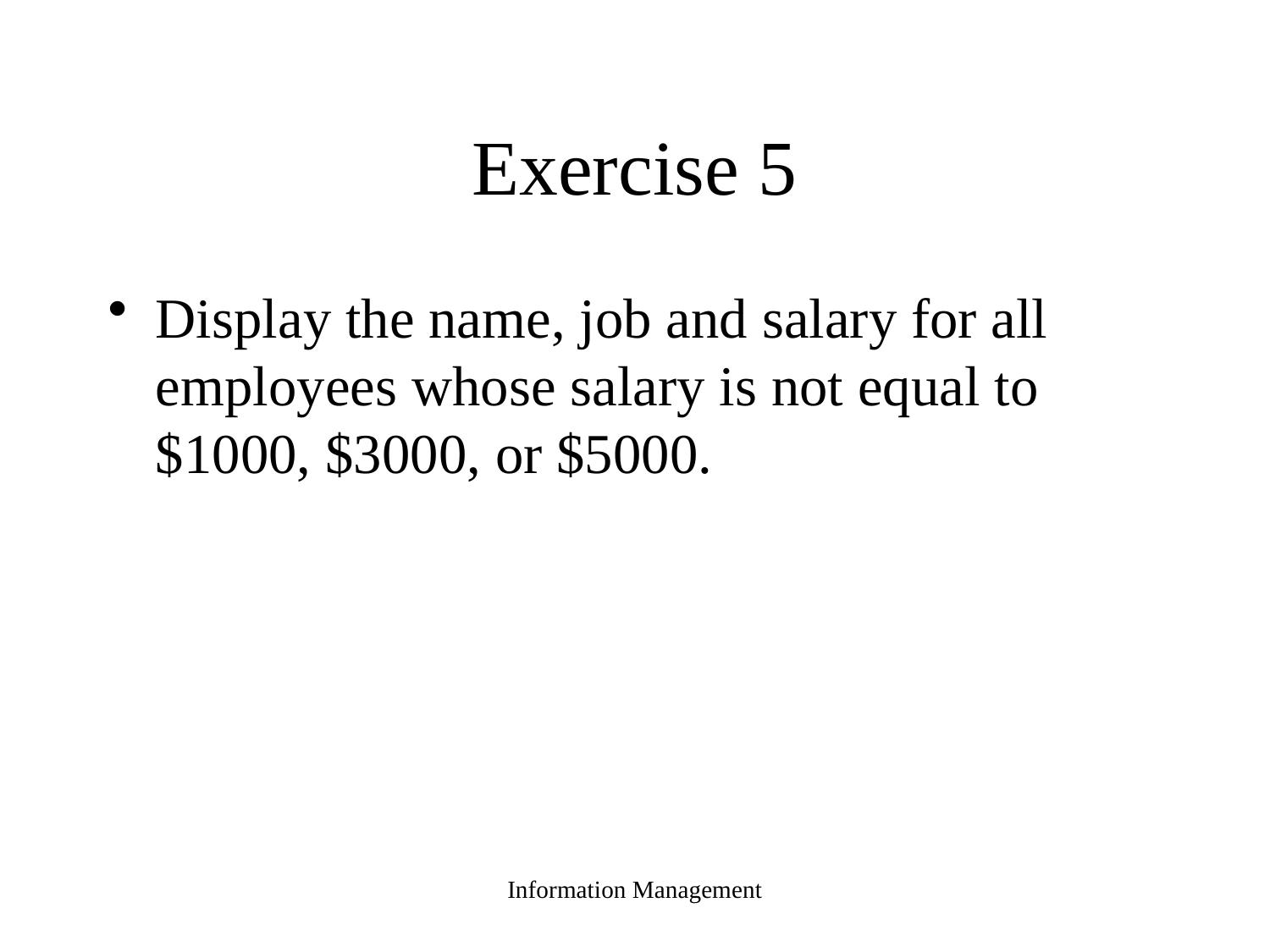

# Exercise 5
Display the name, job and salary for all employees whose salary is not equal to $1000, $3000, or $5000.

Information Management